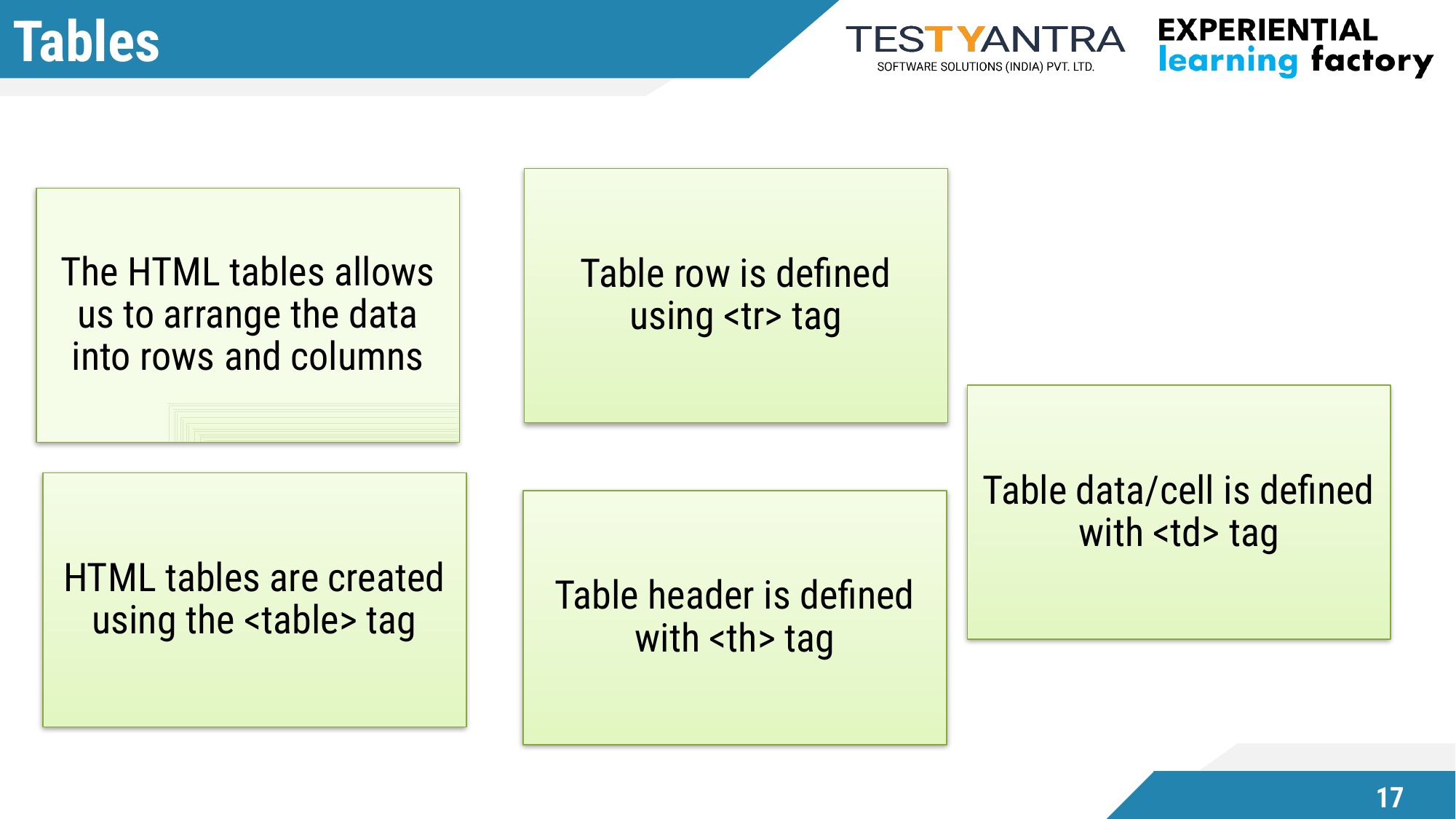

# Tables
The HTML tables allows us to arrange the data into rows and columns
HTML tables are created using the <table> tag
Table row is defined using <tr> tag
Table header is defined with <th> tag
Table data/cell is defined with <td> tag
17